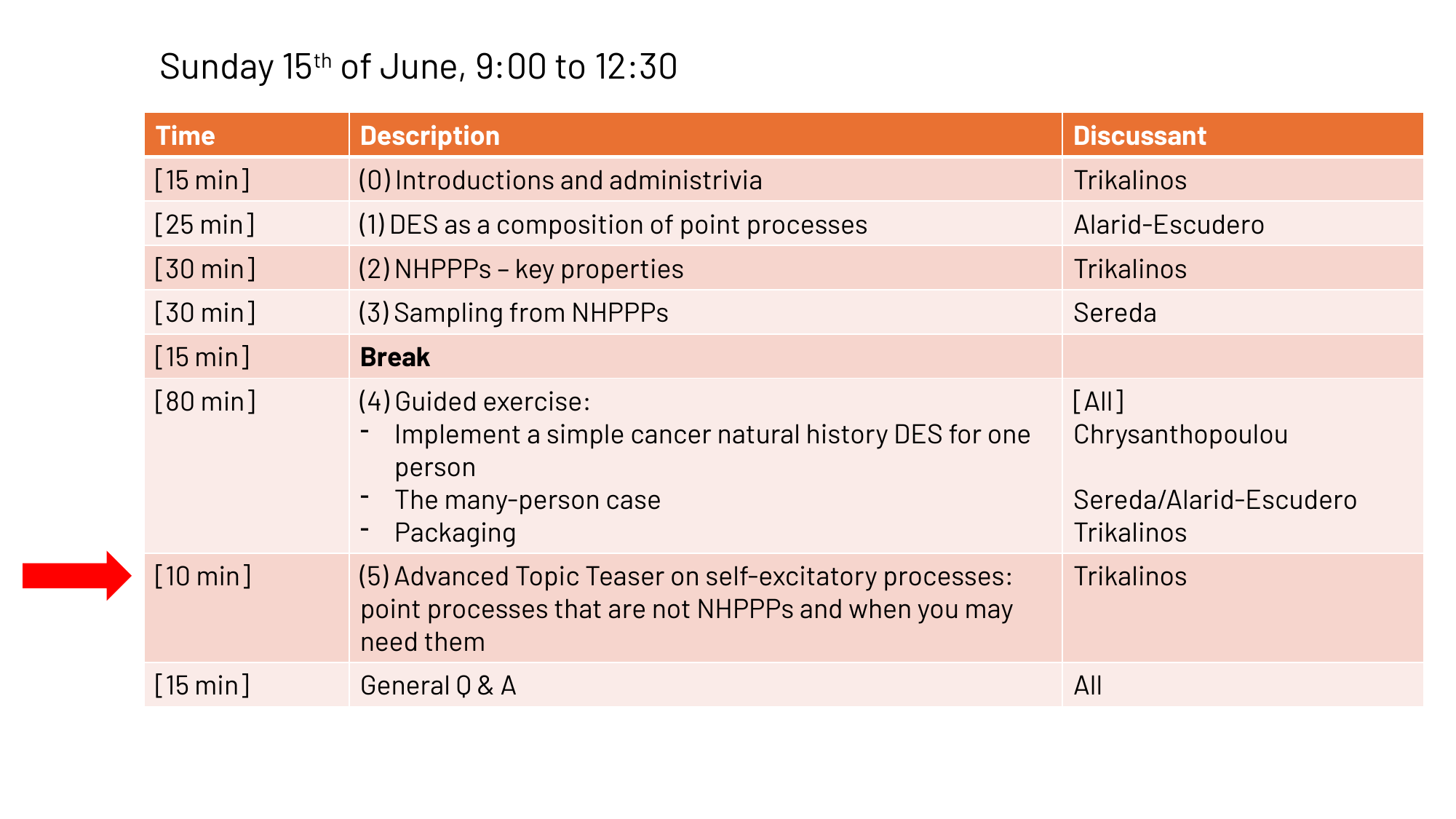

Sunday 15th of June, 9:00 to 12:30
| Time | Description | Discussant |
| --- | --- | --- |
| [15 min] | (0) Introductions and administrivia | Trikalinos |
| [25 min] | (1) DES as a composition of point processes | Alarid-Escudero |
| [30 min] | (2) NHPPPs – key properties | Trikalinos |
| [30 min] | (3) Sampling from NHPPPs | Sereda |
| [15 min] | Break |  |
| [80 min] | (4) Guided exercise: Implement a simple cancer natural history DES for one person The many-person case Packaging | [All] Chrysanthopoulou Sereda/Alarid-Escudero Trikalinos |
| [10 min] | (5) Advanced Topic Teaser on self-excitatory processes: point processes that are not NHPPPs and when you may need them | Trikalinos |
| [15 min] | General Q & A | All |